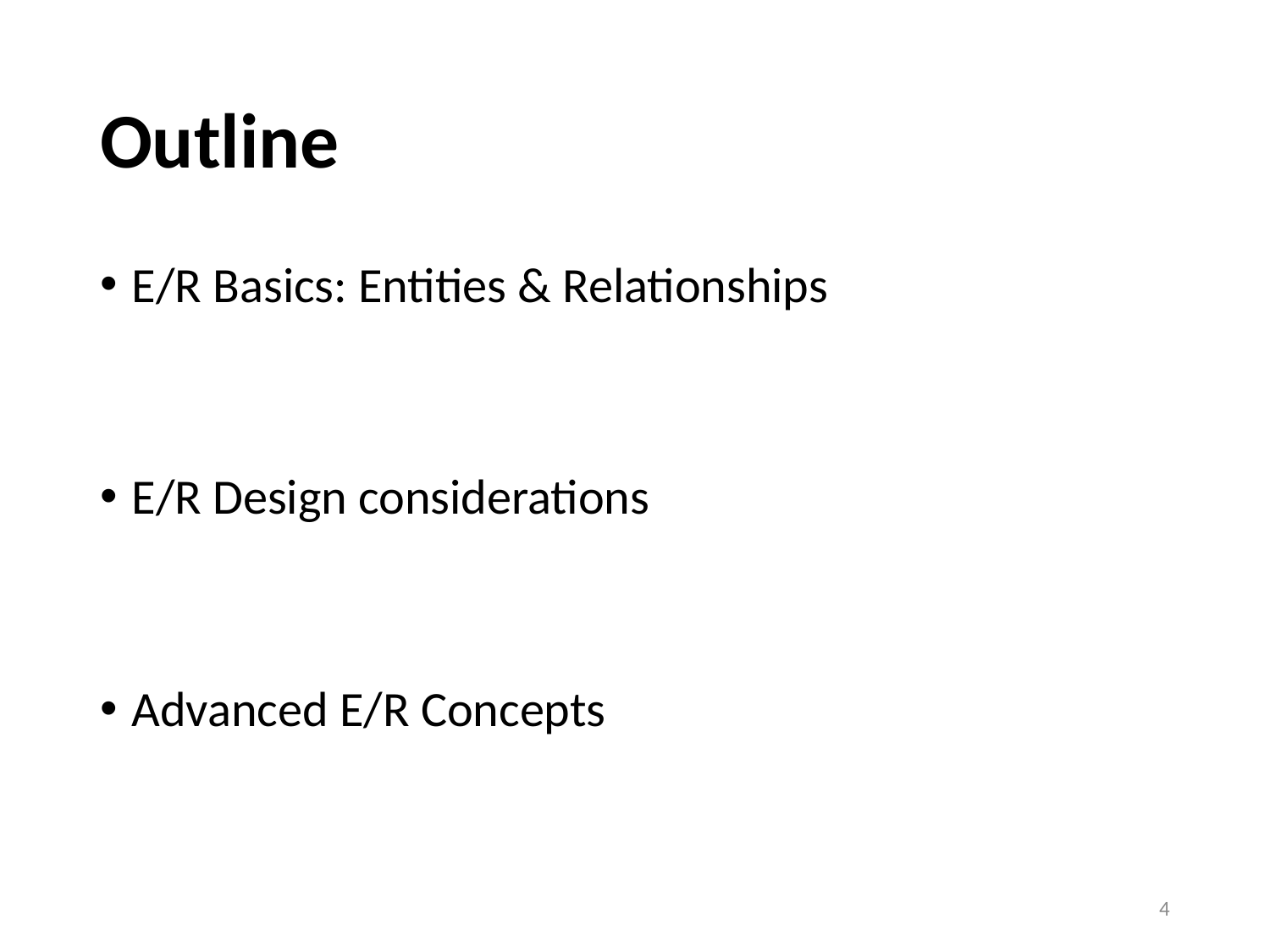

# Outline
E/R Basics: Entities & Relationships

E/R Design considerations

Advanced E/R Concepts

4